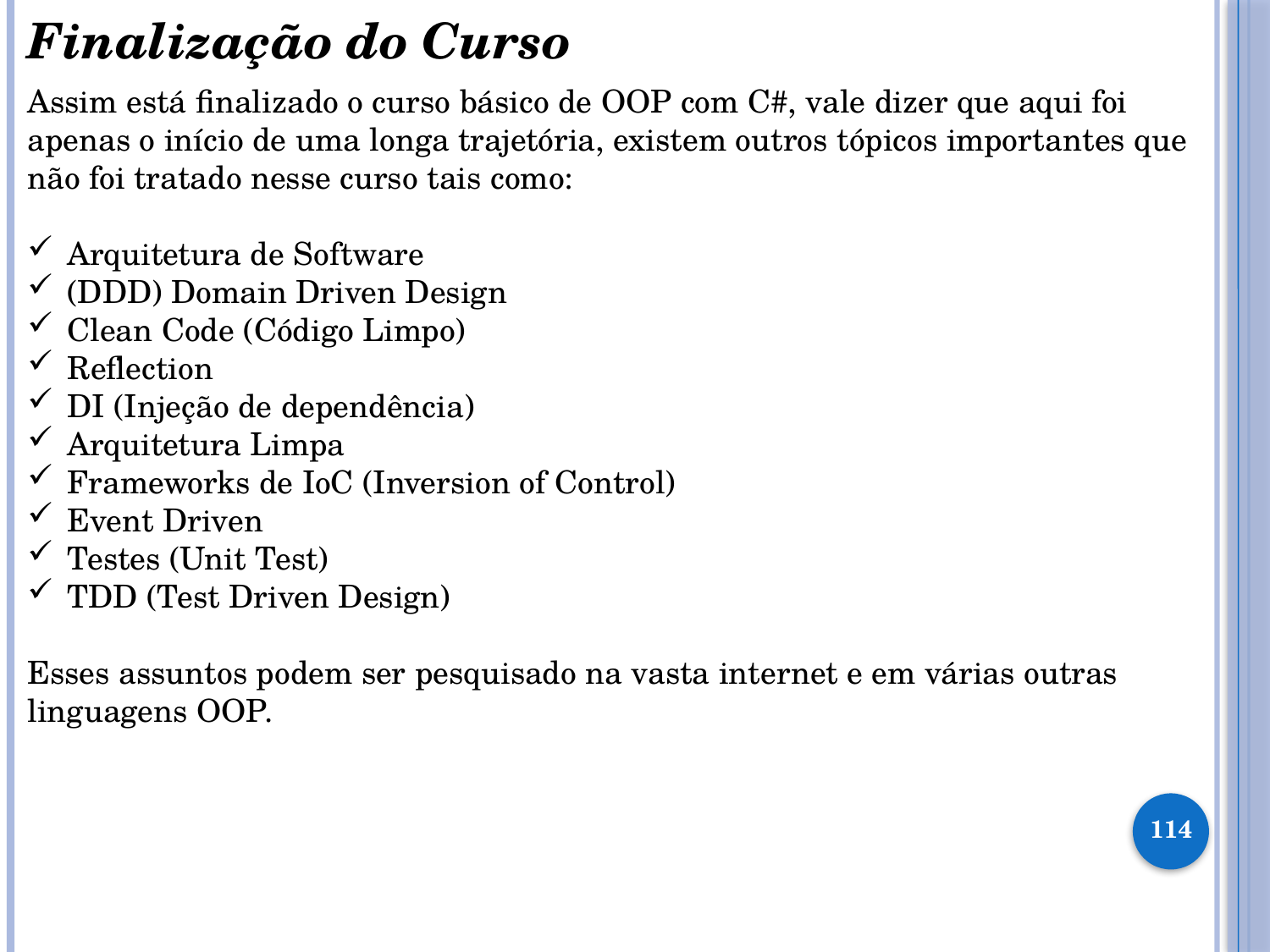

Finalização do Curso
Assim está finalizado o curso básico de OOP com C#, vale dizer que aqui foi apenas o início de uma longa trajetória, existem outros tópicos importantes que não foi tratado nesse curso tais como:

Arquitetura de Software
(DDD) Domain Driven Design
Clean Code (Código Limpo)
Reflection
DI (Injeção de dependência)
Arquitetura Limpa
Frameworks de IoC (Inversion of Control)
Event Driven
Testes (Unit Test)
TDD (Test Driven Design)

Esses assuntos podem ser pesquisado na vasta internet e em várias outras linguagens OOP.

114